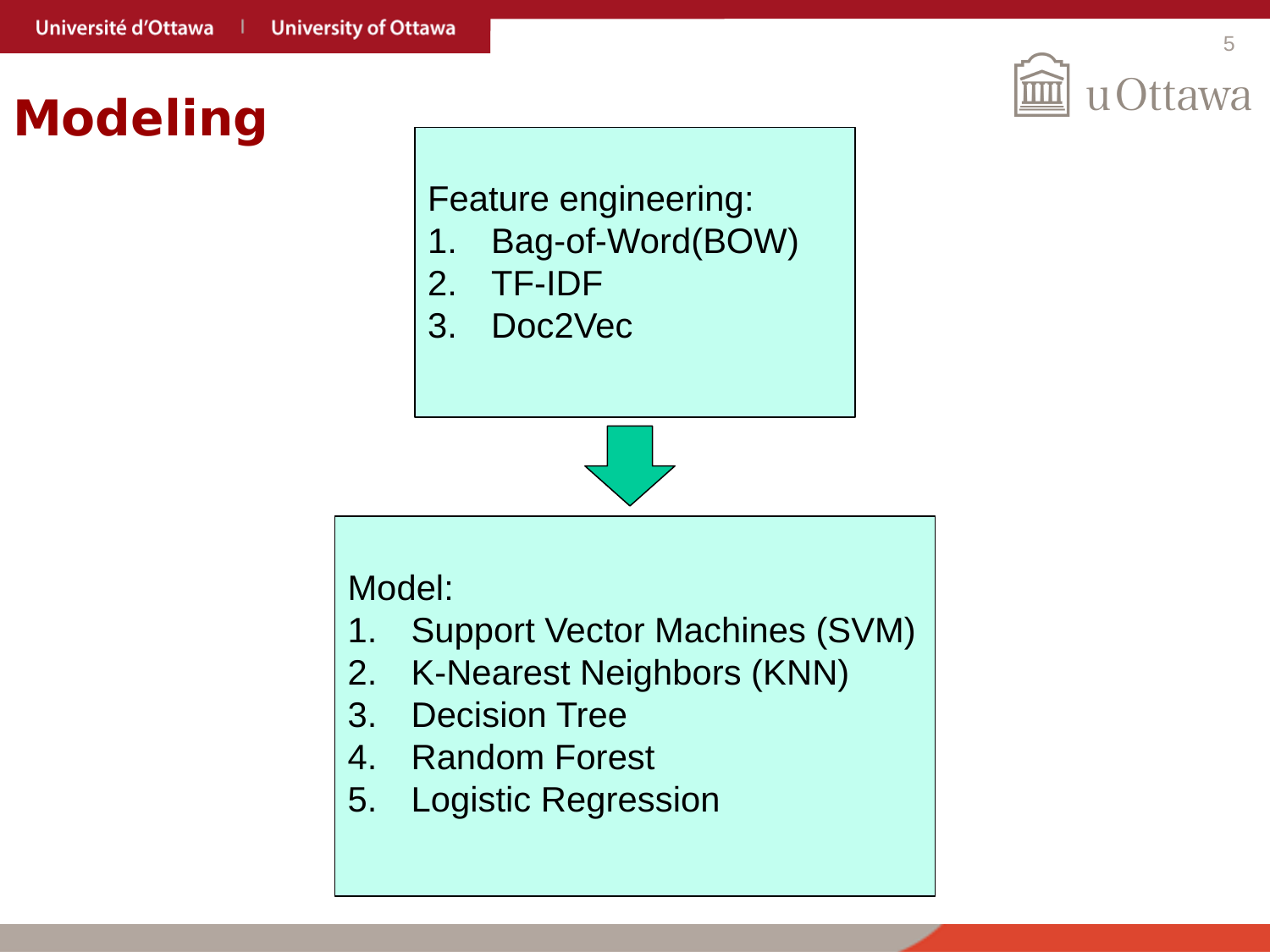

# Modeling

Feature engineering:
Bag-of-Word(BOW)
TF-IDF
Doc2Vec

Model:
Support Vector Machines (SVM)
K-Nearest Neighbors (KNN)
Decision Tree
Random Forest
Logistic Regression